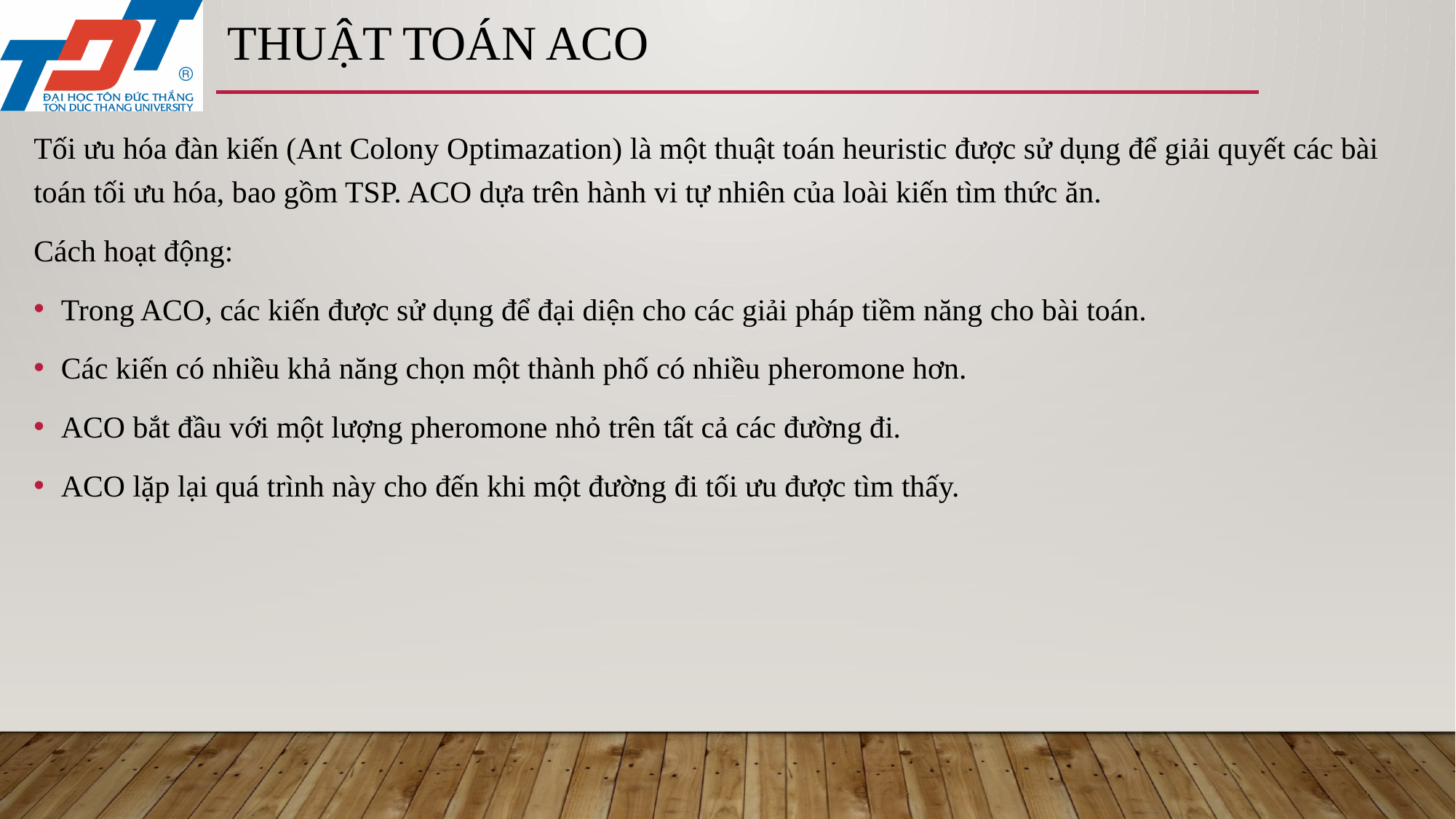

# Thuật toán ACO
Tối ưu hóa đàn kiến (Ant Colony Optimazation) là một thuật toán heuristic được sử dụng để giải quyết các bài toán tối ưu hóa, bao gồm TSP. ACO dựa trên hành vi tự nhiên của loài kiến tìm thức ăn.
Cách hoạt động:
Trong ACO, các kiến được sử dụng để đại diện cho các giải pháp tiềm năng cho bài toán.
Các kiến có nhiều khả năng chọn một thành phố có nhiều pheromone hơn.
ACO bắt đầu với một lượng pheromone nhỏ trên tất cả các đường đi.
ACO lặp lại quá trình này cho đến khi một đường đi tối ưu được tìm thấy.